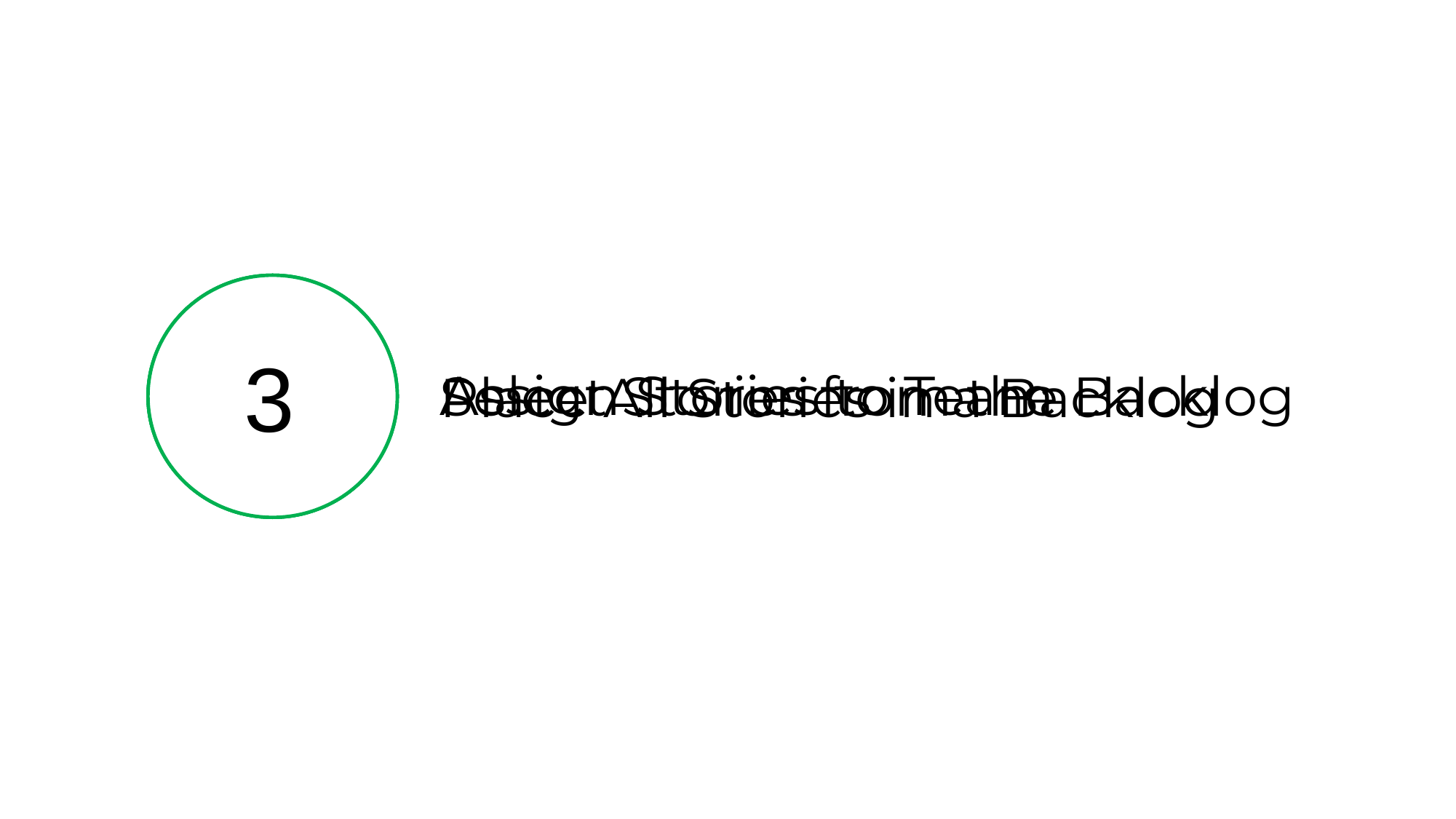

1

2

3
Assign Stories to Team
Select Stories from the Backlog
Place All Stories in a Backlog